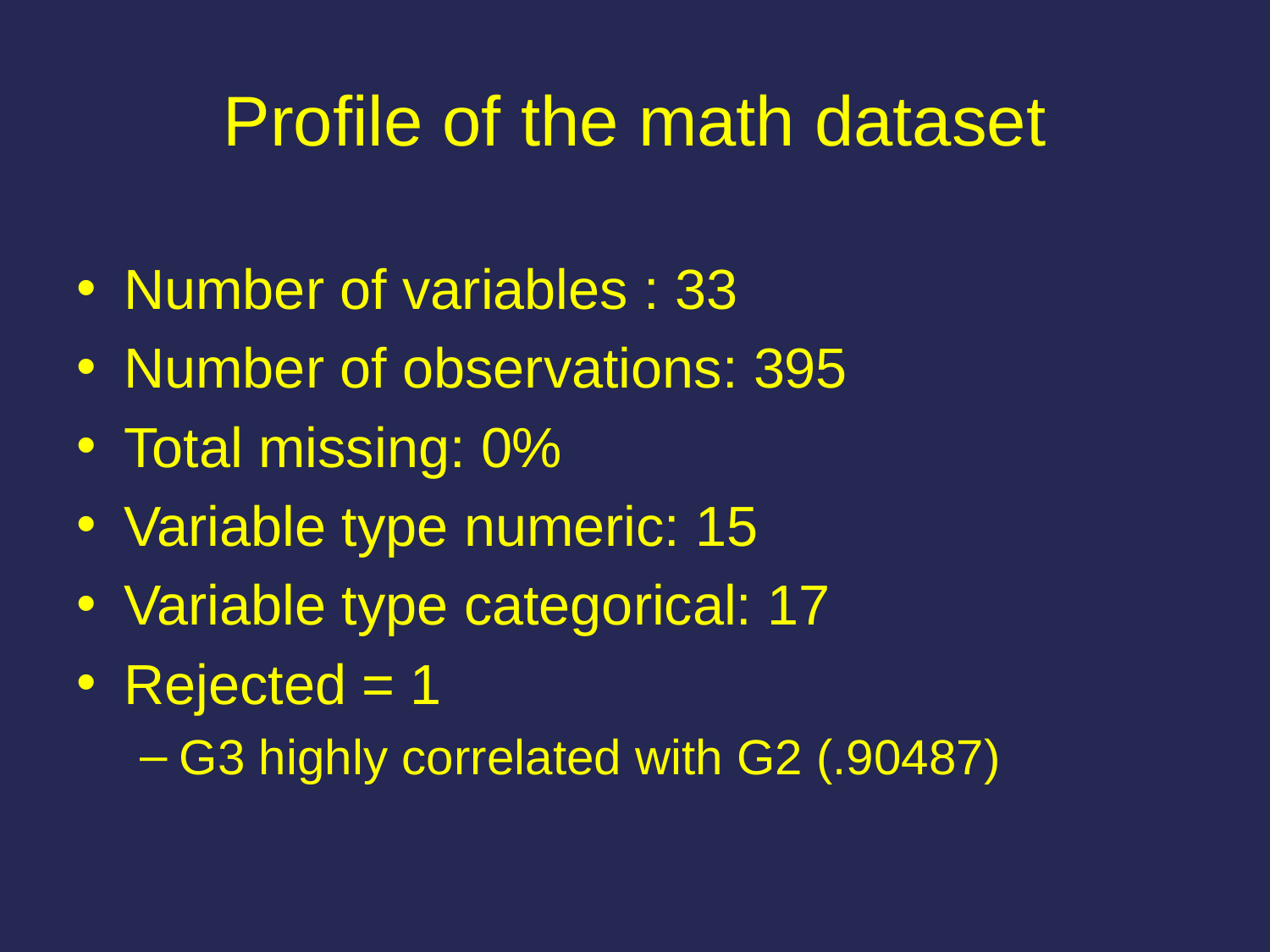

# Profile of the math dataset
Number of variables : 33
Number of observations: 395
Total missing: 0%
Variable type numeric: 15
Variable type categorical: 17
Rejected = 1
G3 highly correlated with G2 (.90487)